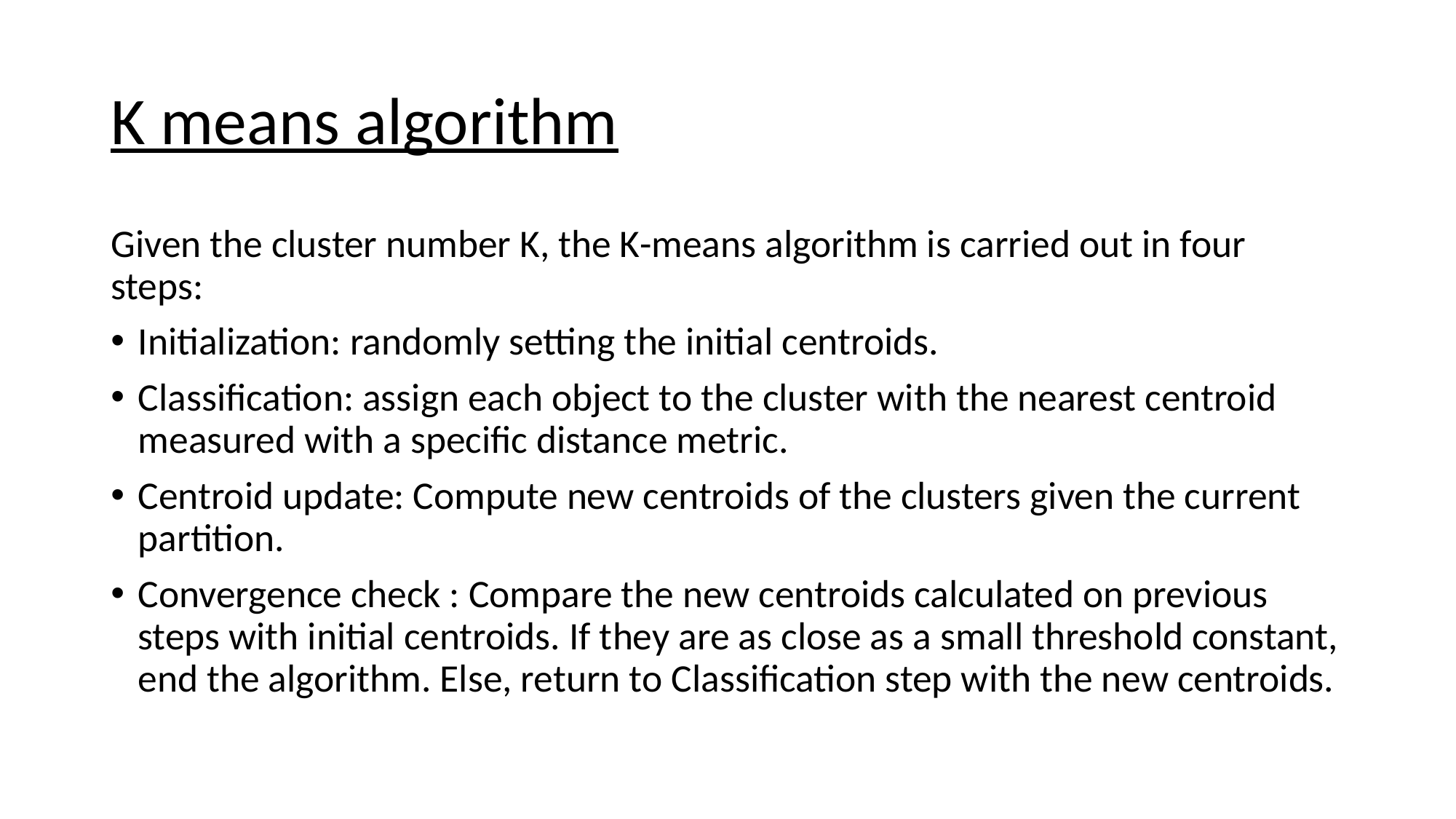

# K means algorithm
Given the cluster number K, the K-means algorithm is carried out in four steps:
Initialization: randomly setting the initial centroids.
Classification: assign each object to the cluster with the nearest centroid measured with a specific distance metric.
Centroid update: Compute new centroids of the clusters given the current partition.
Convergence check : Compare the new centroids calculated on previous steps with initial centroids. If they are as close as a small threshold constant, end the algorithm. Else, return to Classification step with the new centroids.